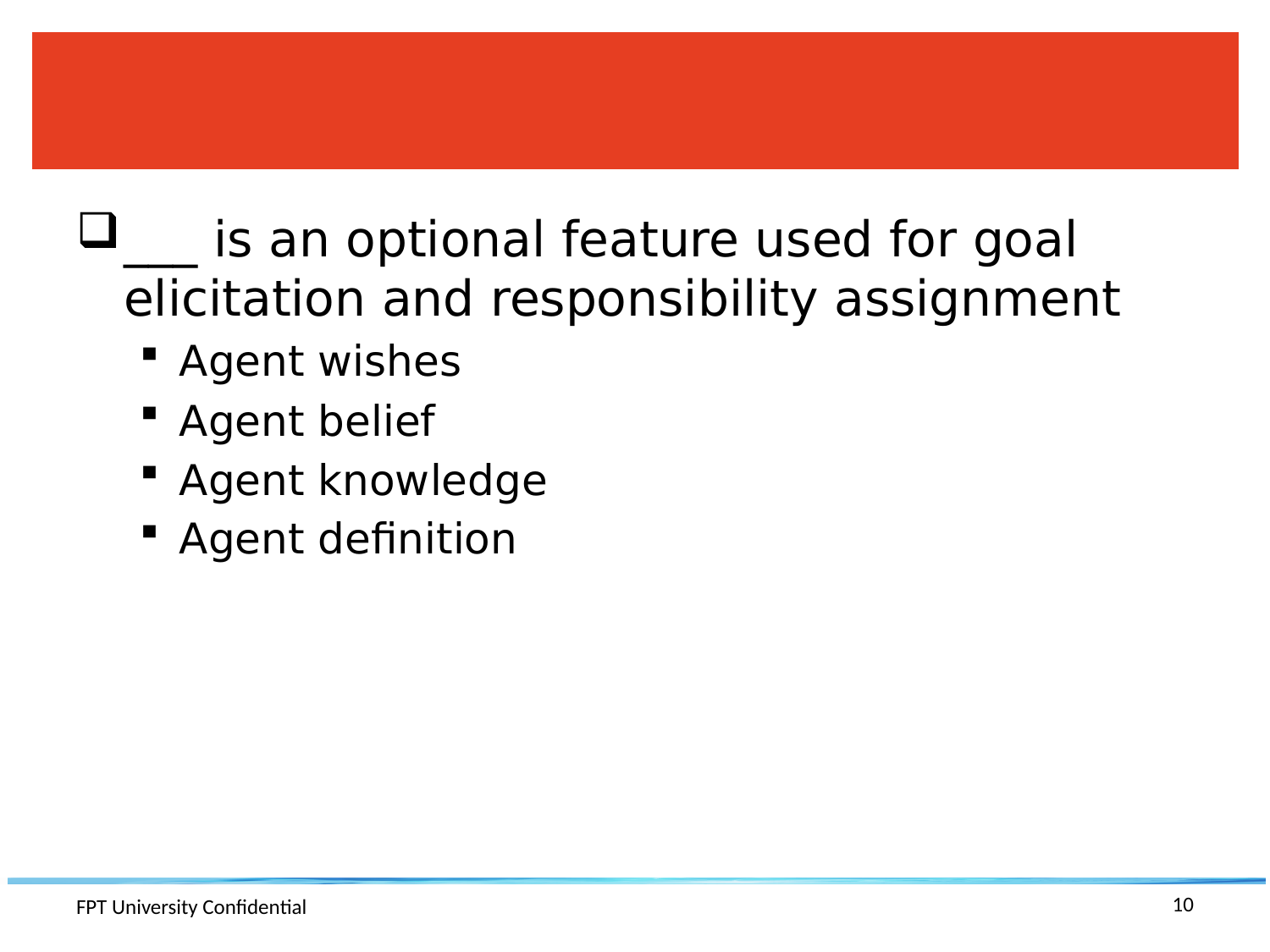

#
___ is an optional feature used for goal elicitation and responsibility assignment
Agent wishes
Agent belief
Agent knowledge
Agent definition